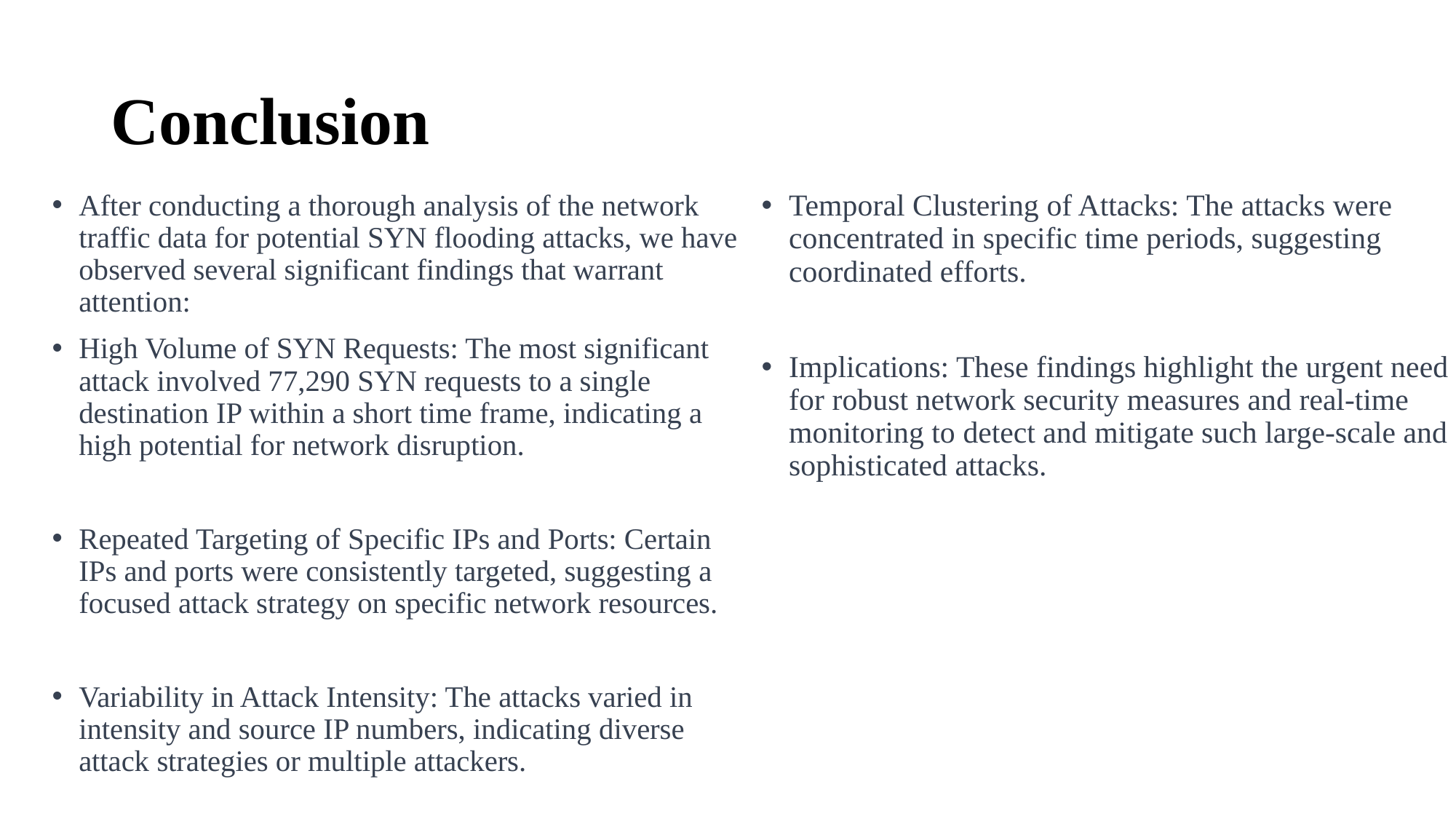

# Conclusion
After conducting a thorough analysis of the network traffic data for potential SYN flooding attacks, we have observed several significant findings that warrant attention:
High Volume of SYN Requests: The most significant attack involved 77,290 SYN requests to a single destination IP within a short time frame, indicating a high potential for network disruption.

Repeated Targeting of Specific IPs and Ports: Certain IPs and ports were consistently targeted, suggesting a focused attack strategy on specific network resources.

Variability in Attack Intensity: The attacks varied in intensity and source IP numbers, indicating diverse attack strategies or multiple attackers.

Temporal Clustering of Attacks: The attacks were concentrated in specific time periods, suggesting coordinated efforts.

Implications: These findings highlight the urgent need for robust network security measures and real-time monitoring to detect and mitigate such large-scale and sophisticated attacks.